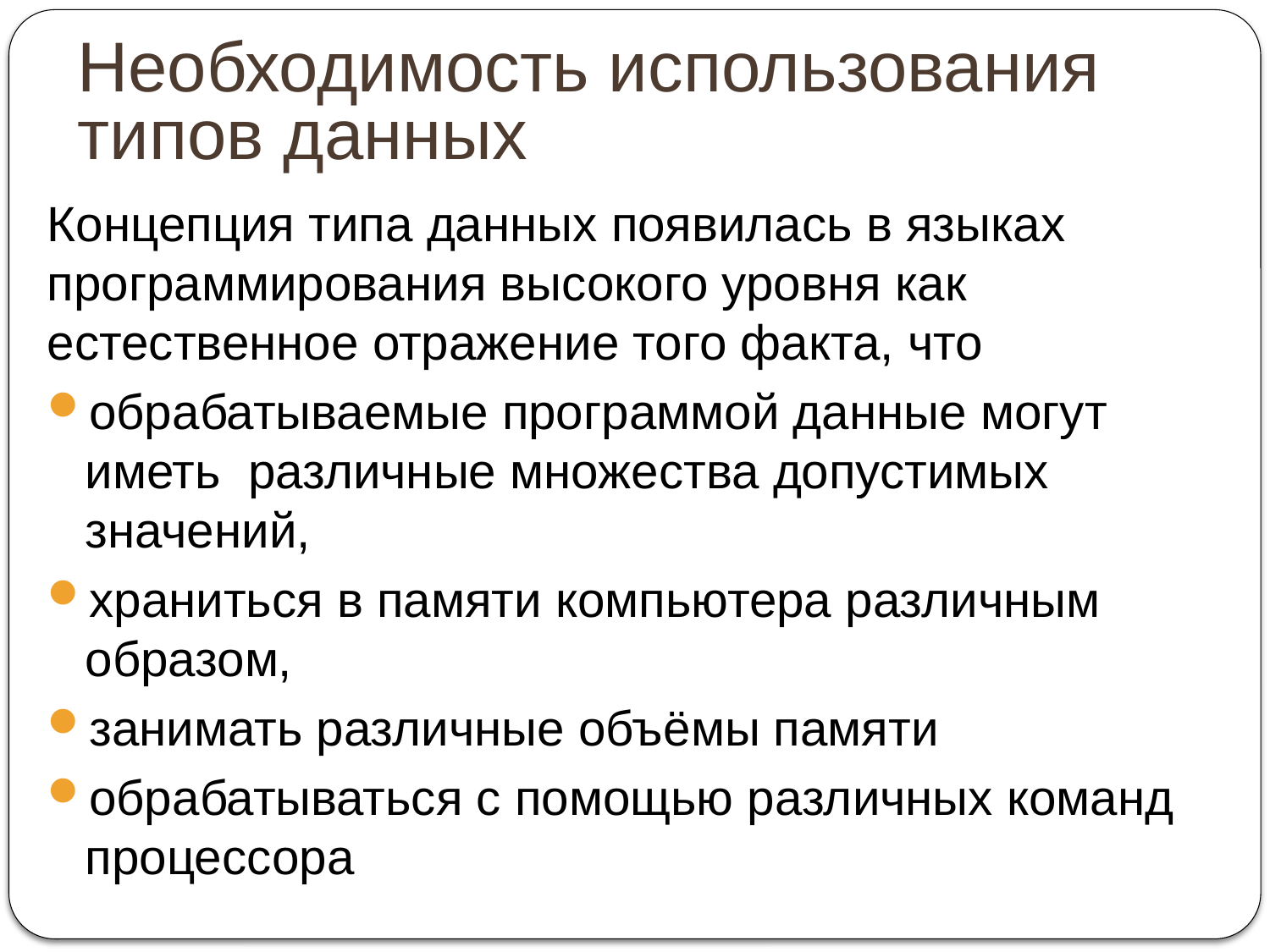

# Необходимость использования типов данных
Концепция типа данных появилась в языках программирования высокого уровня как естественное отражение того факта, что
обрабатываемые программой данные могут иметь  различные множества допустимых значений,
храниться в памяти компьютера различным образом,
занимать различные объёмы памяти
обрабатываться с помощью различных команд процессора